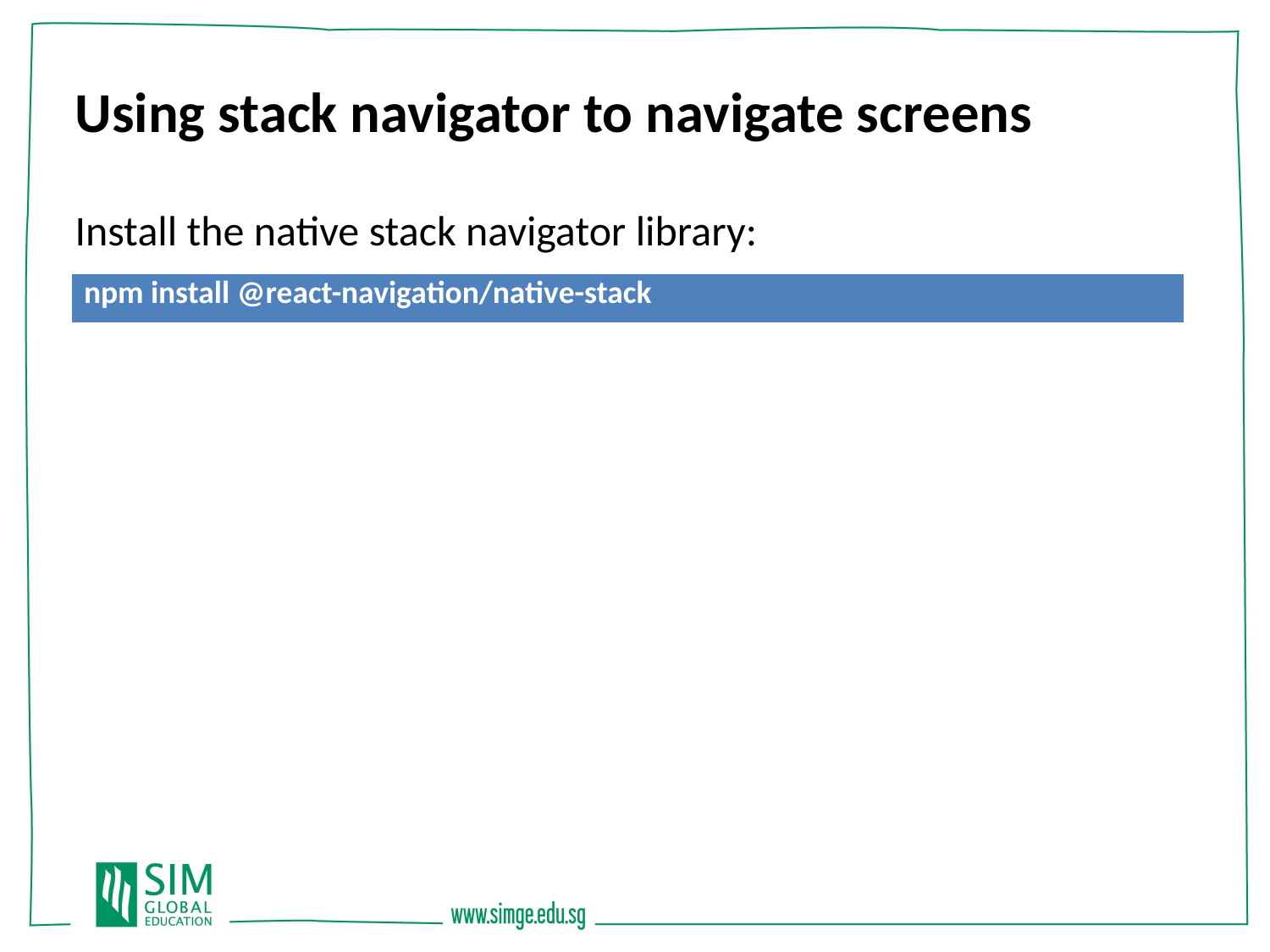

Using stack navigator to navigate screens
Install the native stack navigator library:

| npm install @react-navigation/native-stack |
| --- |